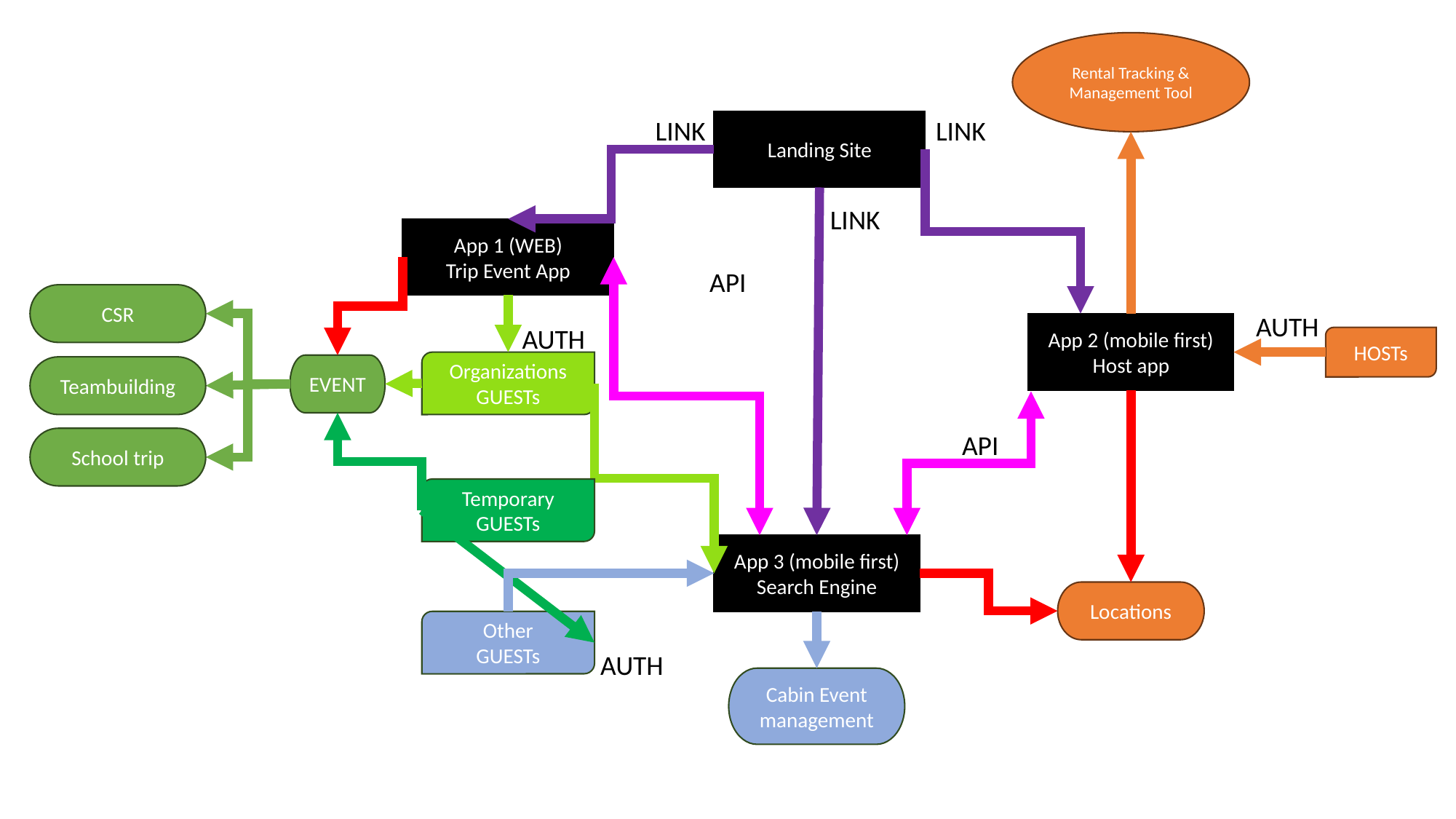

Rental Tracking & Management Tool
App 1 (WEB)
Trip Event App
App 2 (mobile first)
Host app
HOSTs
Organizations
GUESTs
EVENT
App 3 (mobile first)
Search Engine
Locations
Other
GUESTs
Landing Site
CSR
Teambuilding
School trip
Temporary
GUESTs
Cabin Event
management
LINK
LINK
LINK
API
AUTH
AUTH
API
AUTH